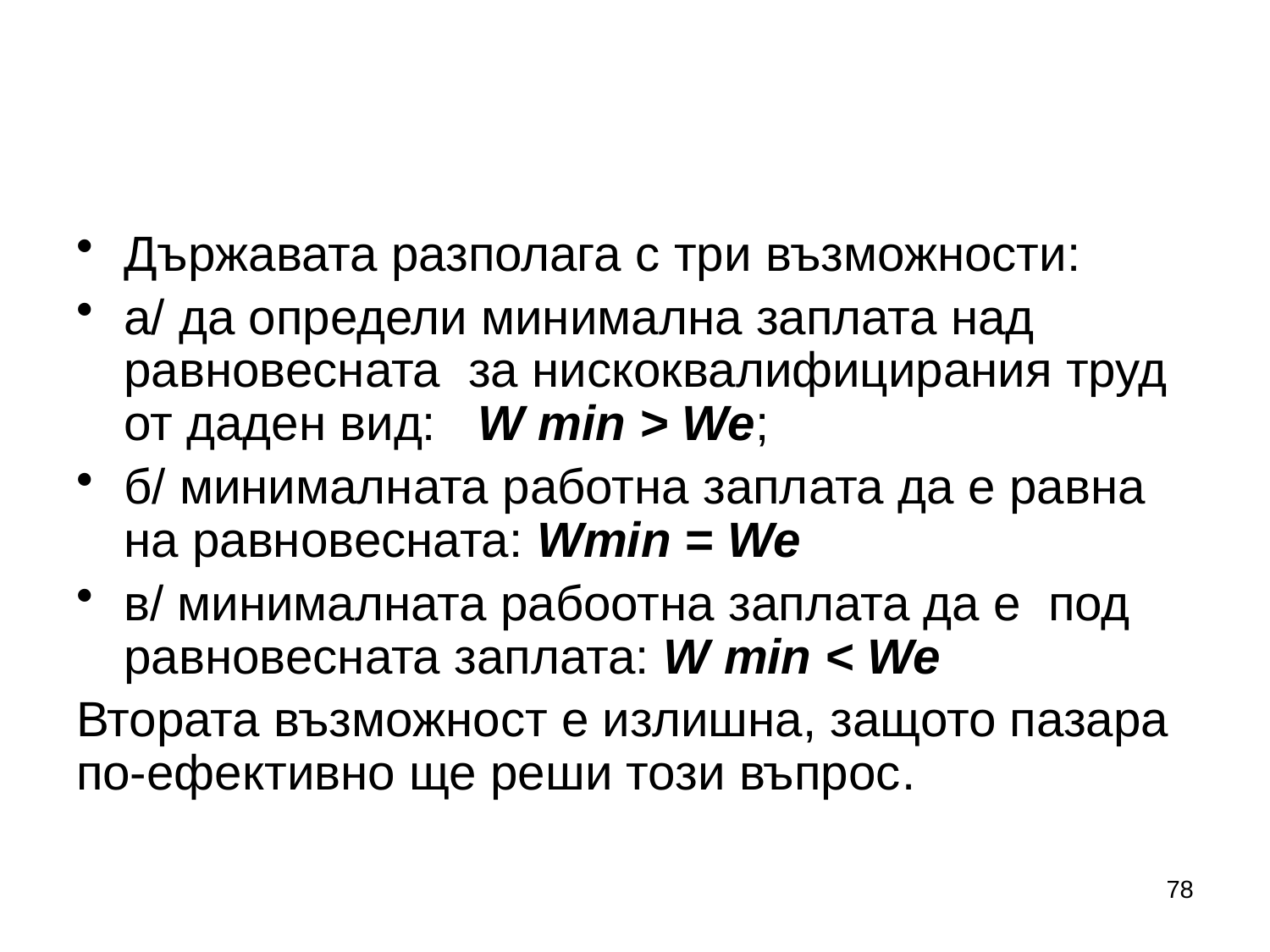

#
Държавата разполага с три възможности:
а/ да определи минимална заплата над равновесната  за нискоквалифицирания труд от даден вид:   W min > We;
б/ минималната работна заплата да е равна на равновесната: Wmin = We
в/ минималната рабоотна заплата да е  под равновесната заплата: W min < We
Втората възможност е излишна, защото пазара по-ефективно ще реши този въпрос.
78